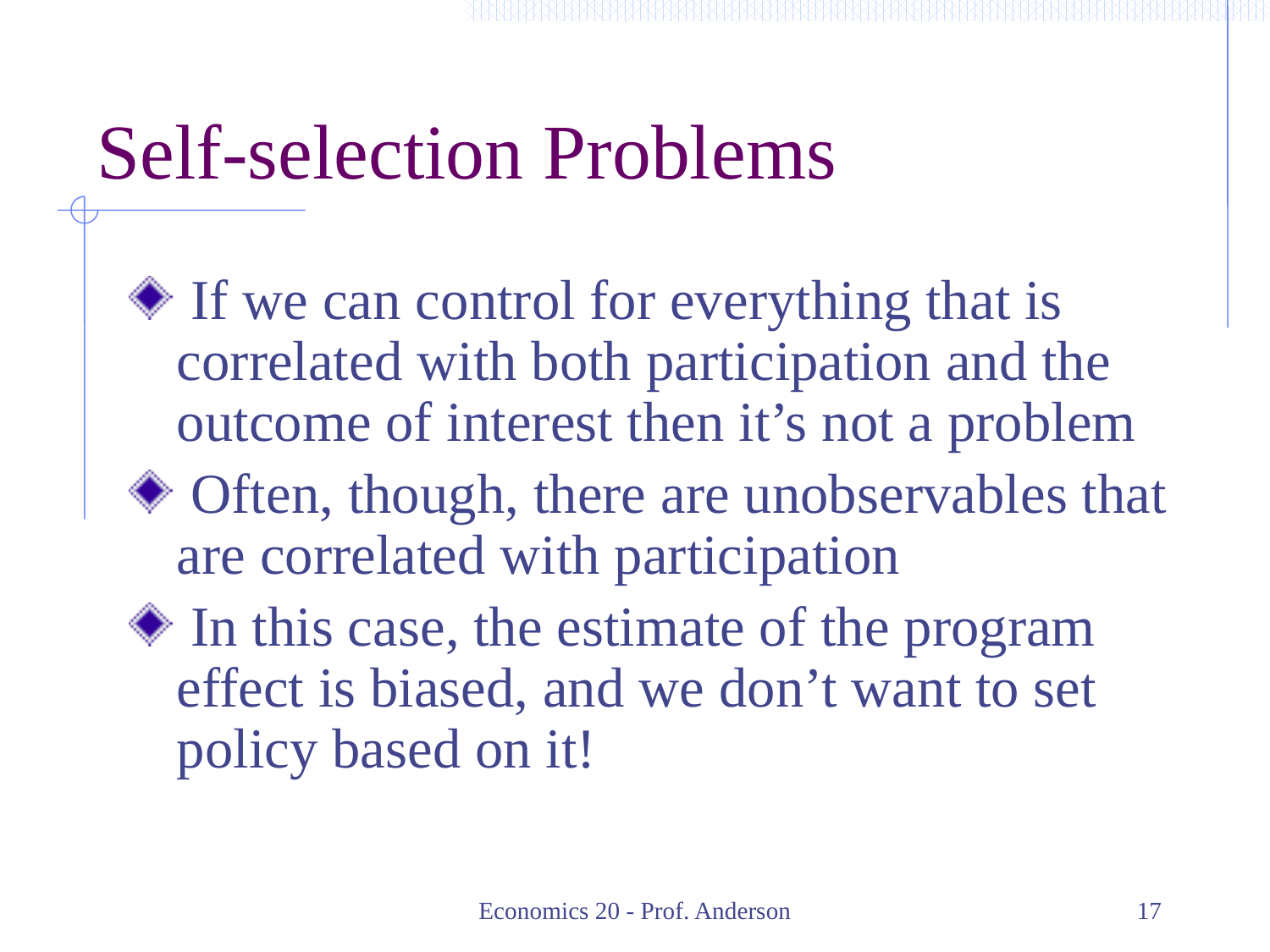

# Self-selection Problems
 If we can control for everything that is correlated with both participation and the outcome of interest then it’s not a problem
 Often, though, there are unobservables that are correlated with participation
 In this case, the estimate of the program effect is biased, and we don’t want to set policy based on it!
Economics 20 - Prof. Anderson
17